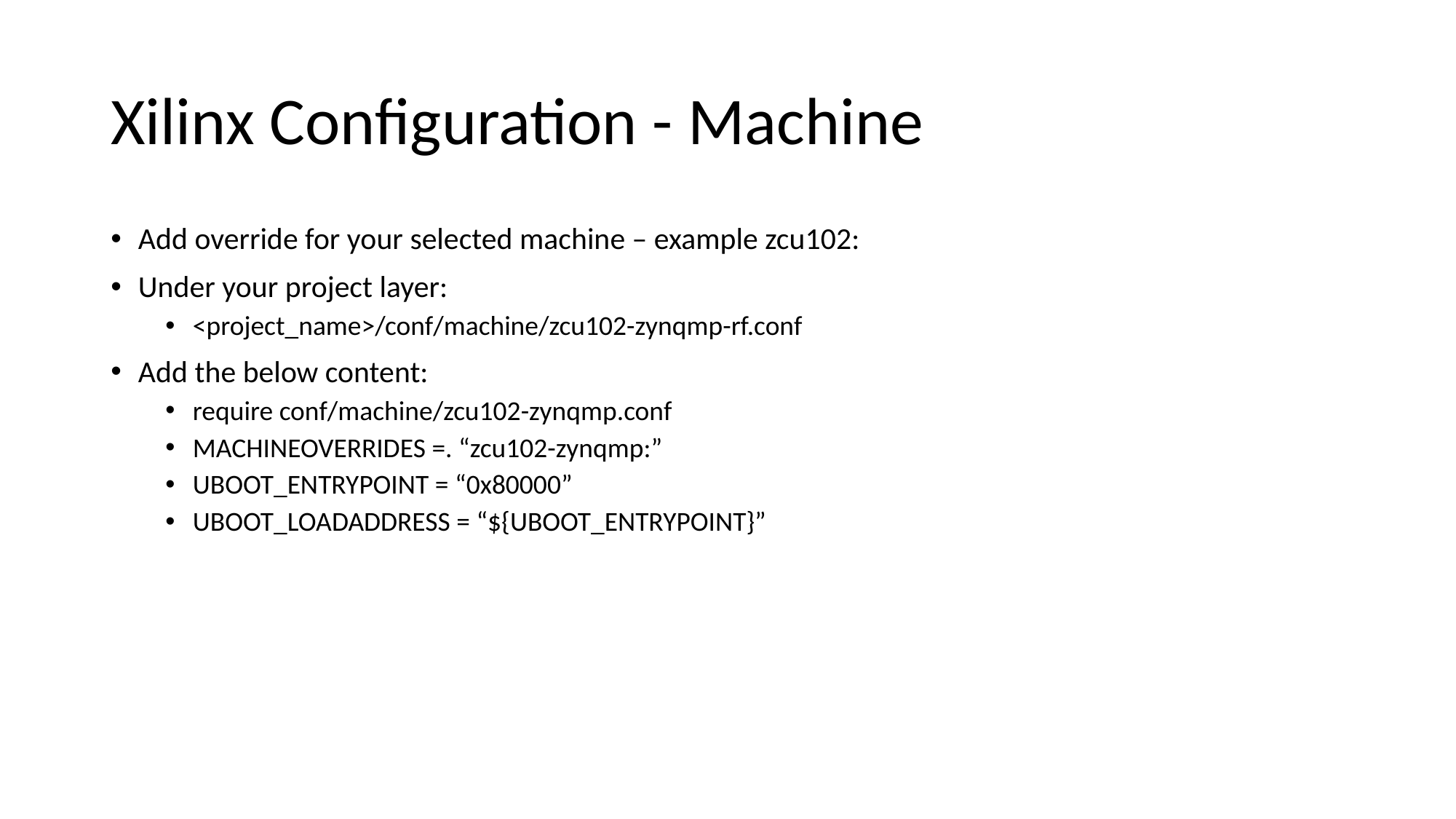

# Xilinx Configuration - Machine
Add override for your selected machine – example zcu102:
Under your project layer:
<project_name>/conf/machine/zcu102-zynqmp-rf.conf
Add the below content:
require conf/machine/zcu102-zynqmp.conf
MACHINEOVERRIDES =. “zcu102-zynqmp:”
UBOOT_ENTRYPOINT = “0x80000”
UBOOT_LOADADDRESS = “${UBOOT_ENTRYPOINT}”